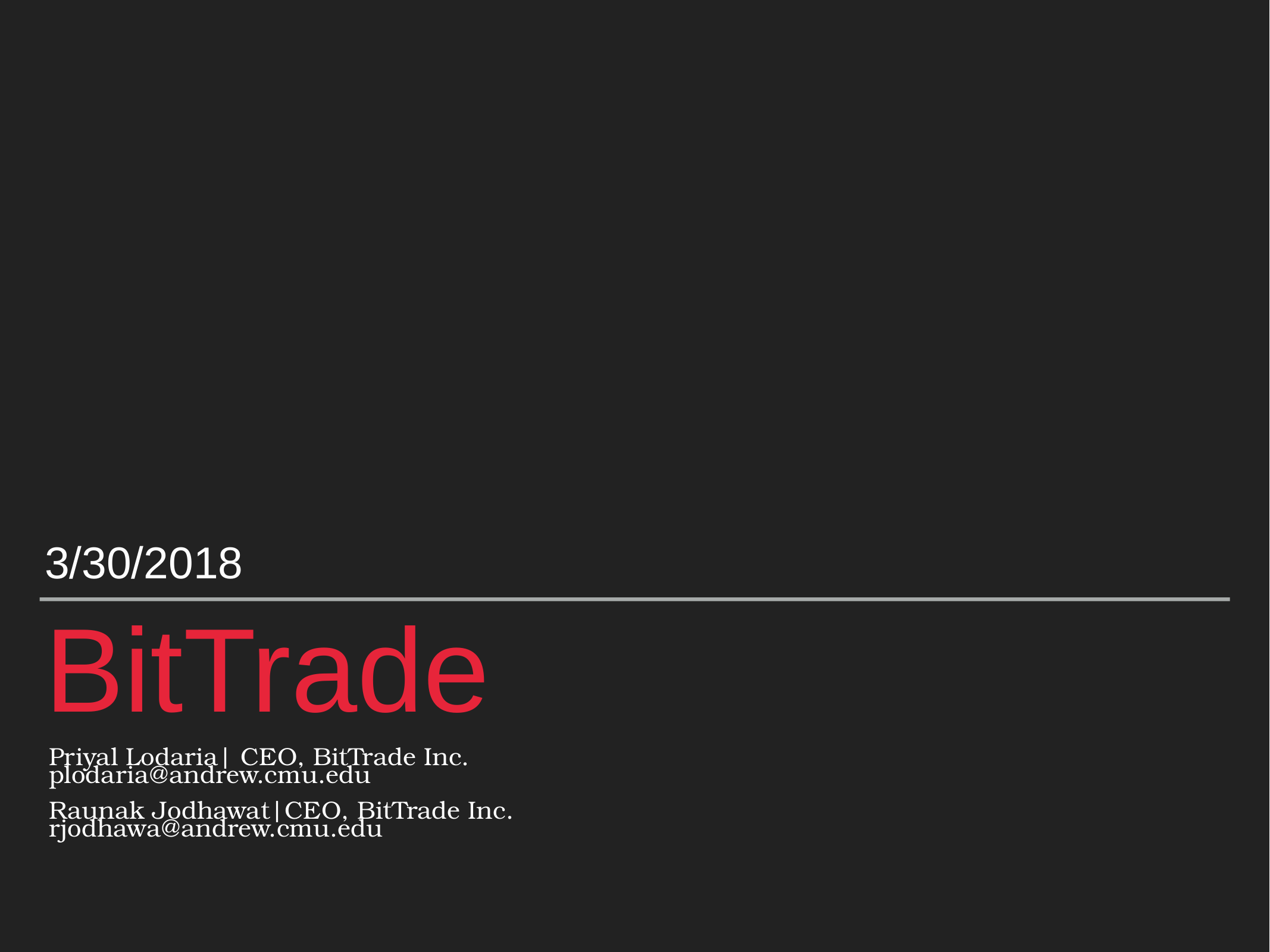

3/30/2018
BitTrade
Priyal Lodaria| CEO, BitTrade Inc.
plodaria@andrew.cmu.edu

Raunak Jodhawat|CEO, BitTrade Inc.
rjodhawa@andrew.cmu.edu